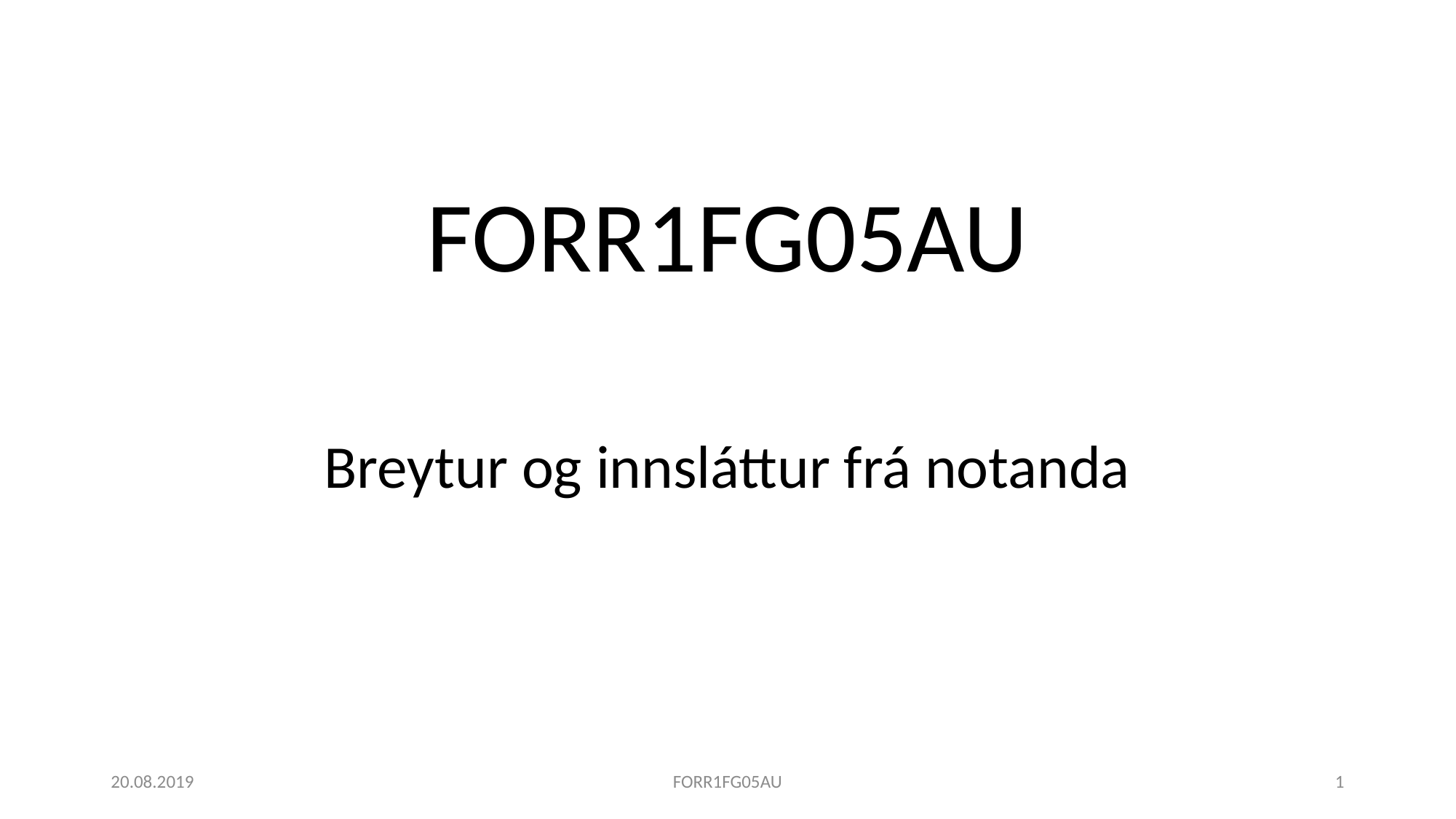

# FORR1FG05AU
Breytur og innsláttur frá notanda
20.08.2019
FORR1FG05AU
1